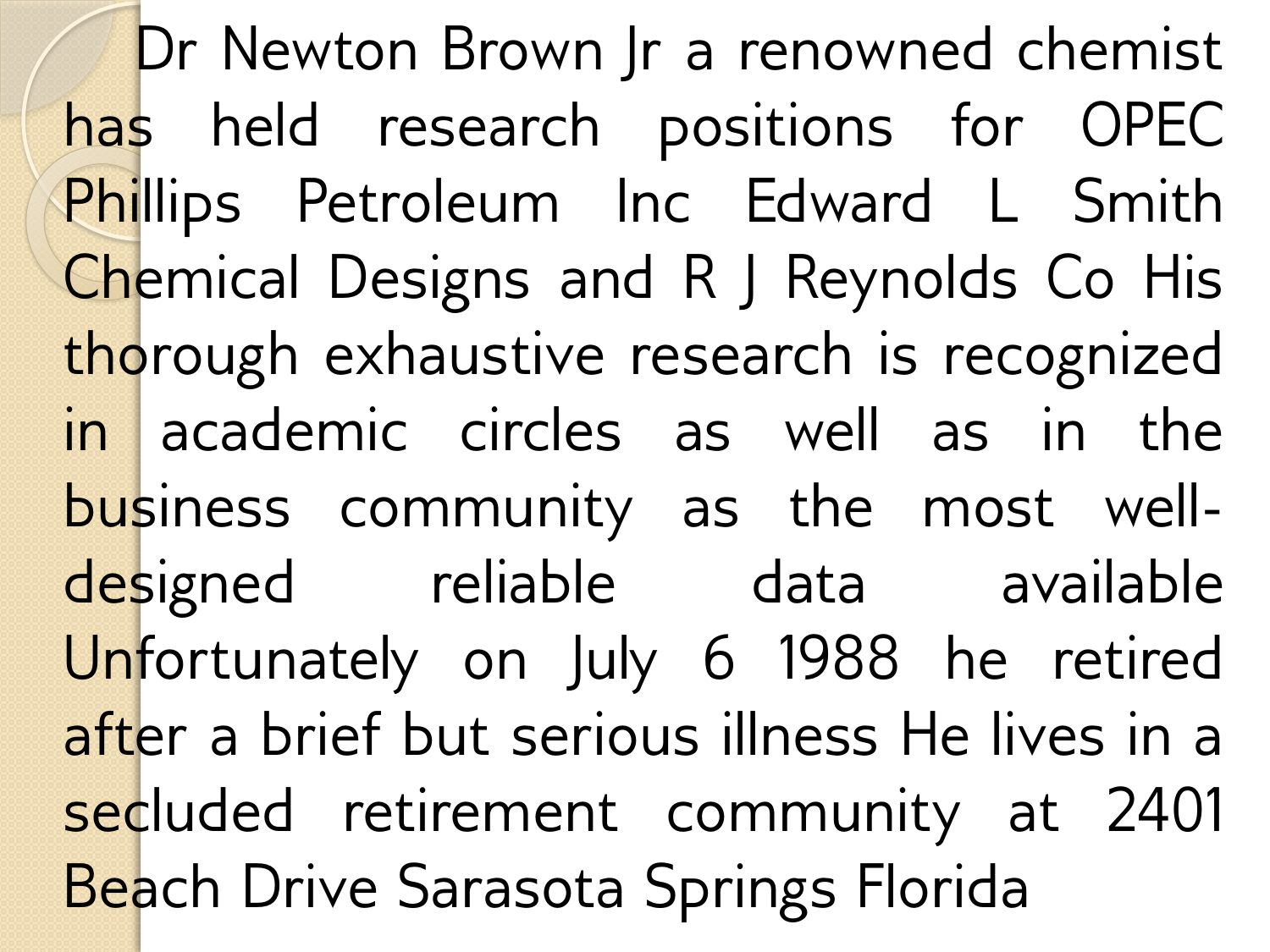

Dr Newton Brown Jr a renowned chemist has held research positions for OPEC Phillips Petroleum Inc Edward L Smith Chemical Designs and R J Reynolds Co His thorough exhaustive research is recognized in academic circles as well as in the business community as the most well-designed reliable data available Unfortunately on July 6 1988 he retired after a brief but serious illness He lives in a secluded retirement community at 2401 Beach Drive Sarasota Springs Florida